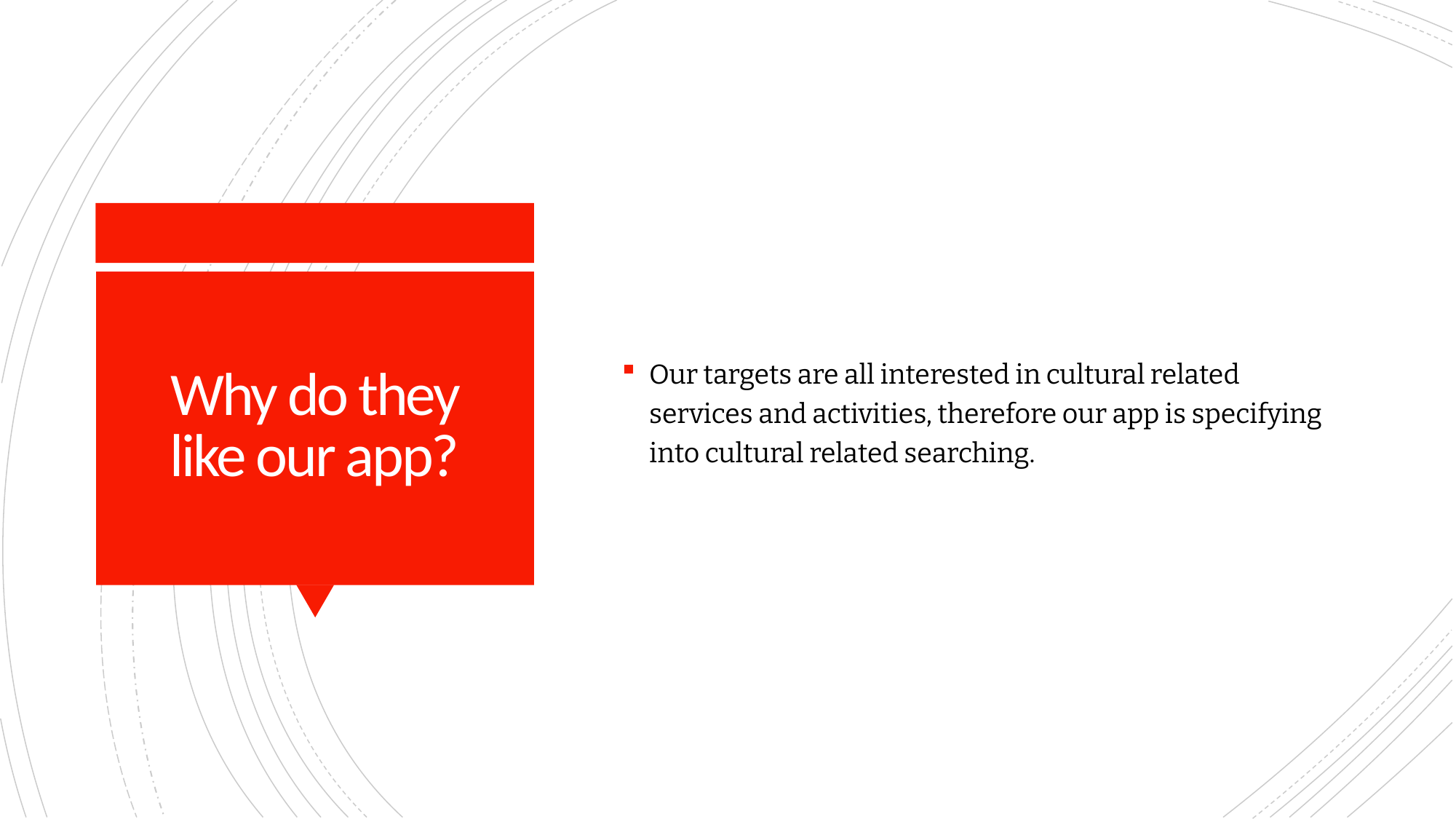

Our targets are all interested in cultural related services and activities, therefore our app is specifying into cultural related searching.
# Why do they like our app?